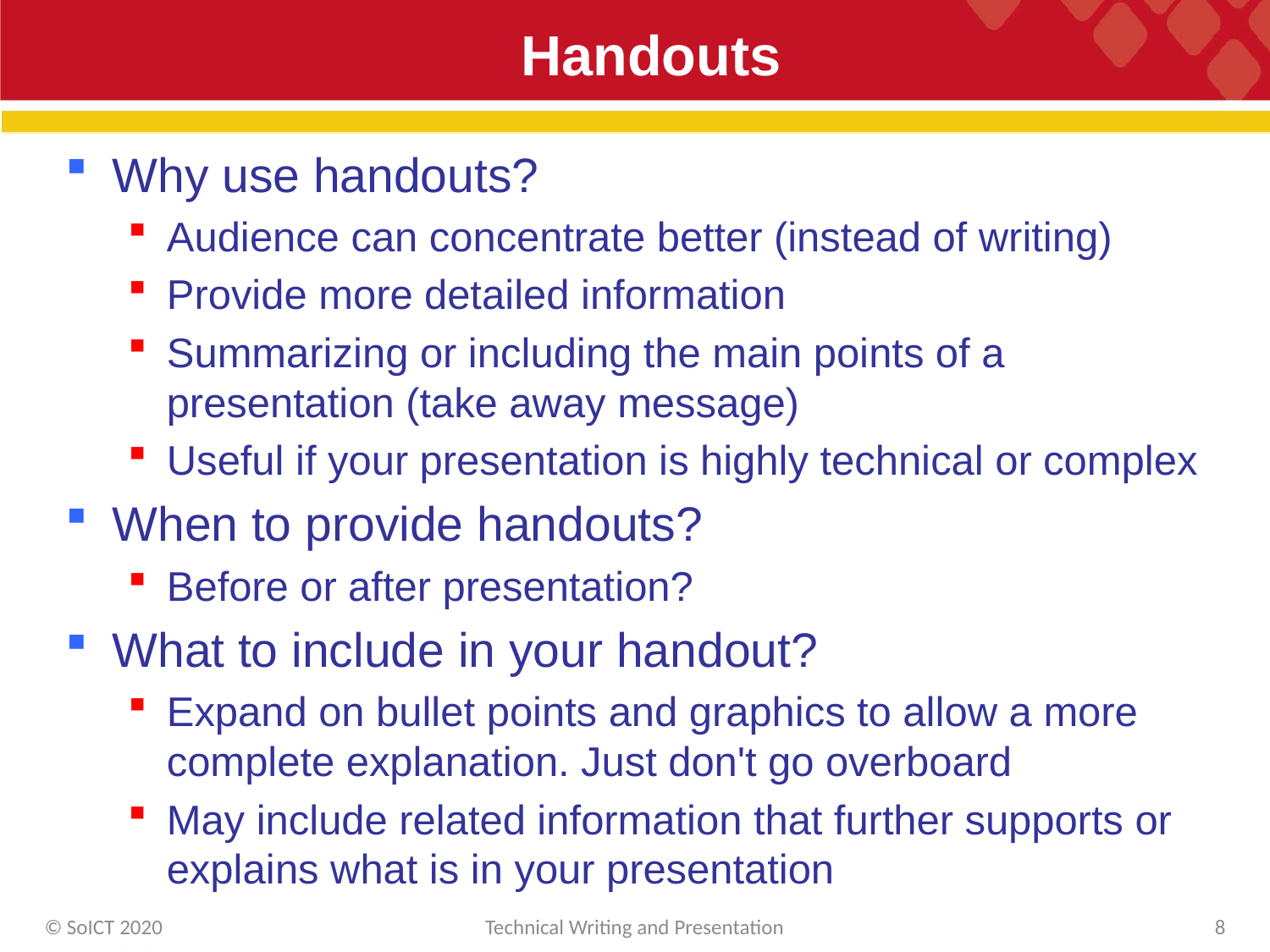

# Handouts
Why use handouts?
Audience can concentrate better (instead of writing)
Provide more detailed information
Summarizing or including the main points of a presentation (take away message)
Useful if your presentation is highly technical or complex
When to provide handouts?
Before or after presentation?
What to include in your handout?
Expand on bullet points and graphics to allow a more complete explanation. Just don't go overboard
May include related information that further supports or explains what is in your presentation

© SoICT 2020
Technical Writing and Presentation
8